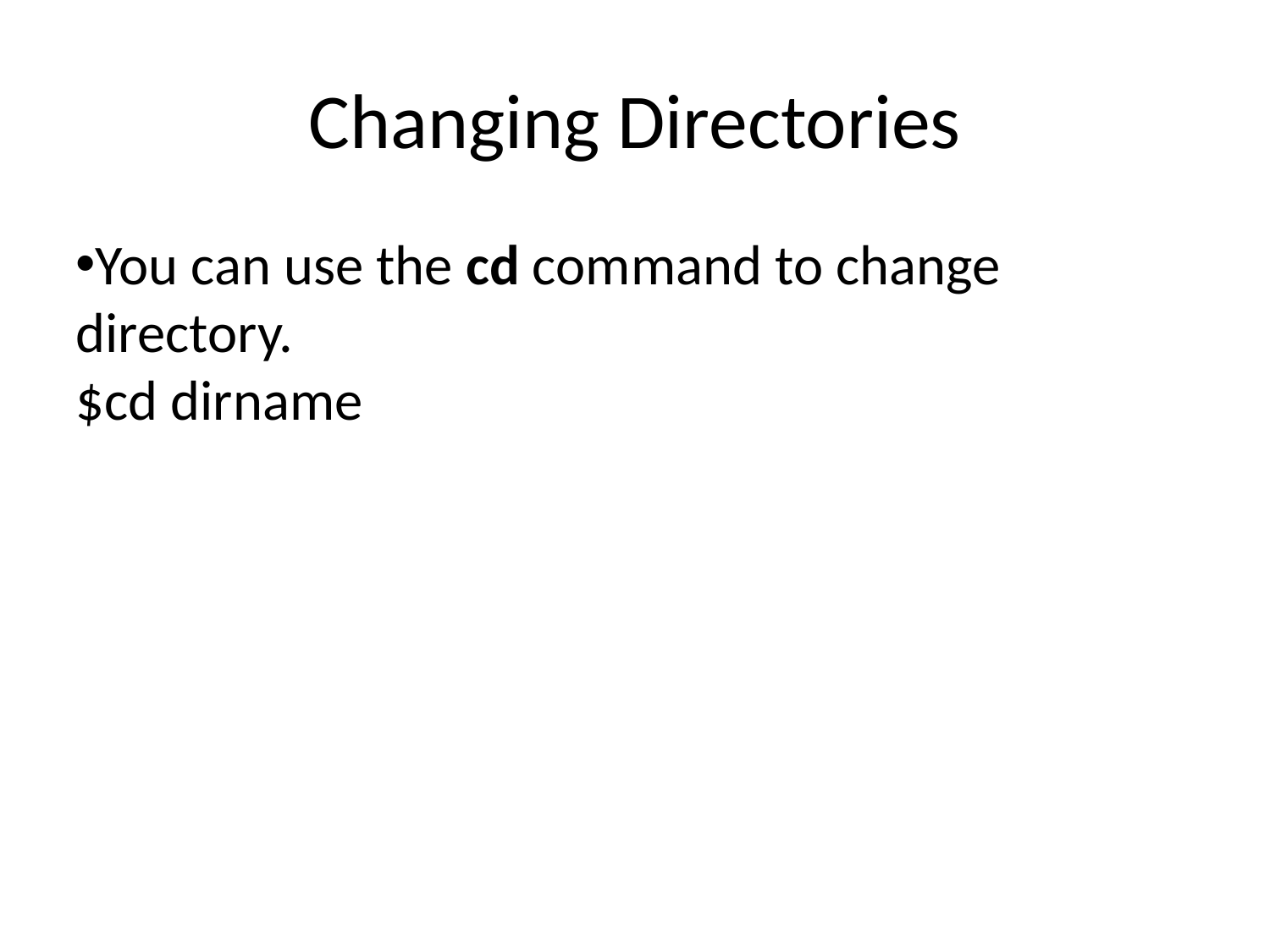

Changing Directories
You can use the cd command to change directory.
$cd dirname